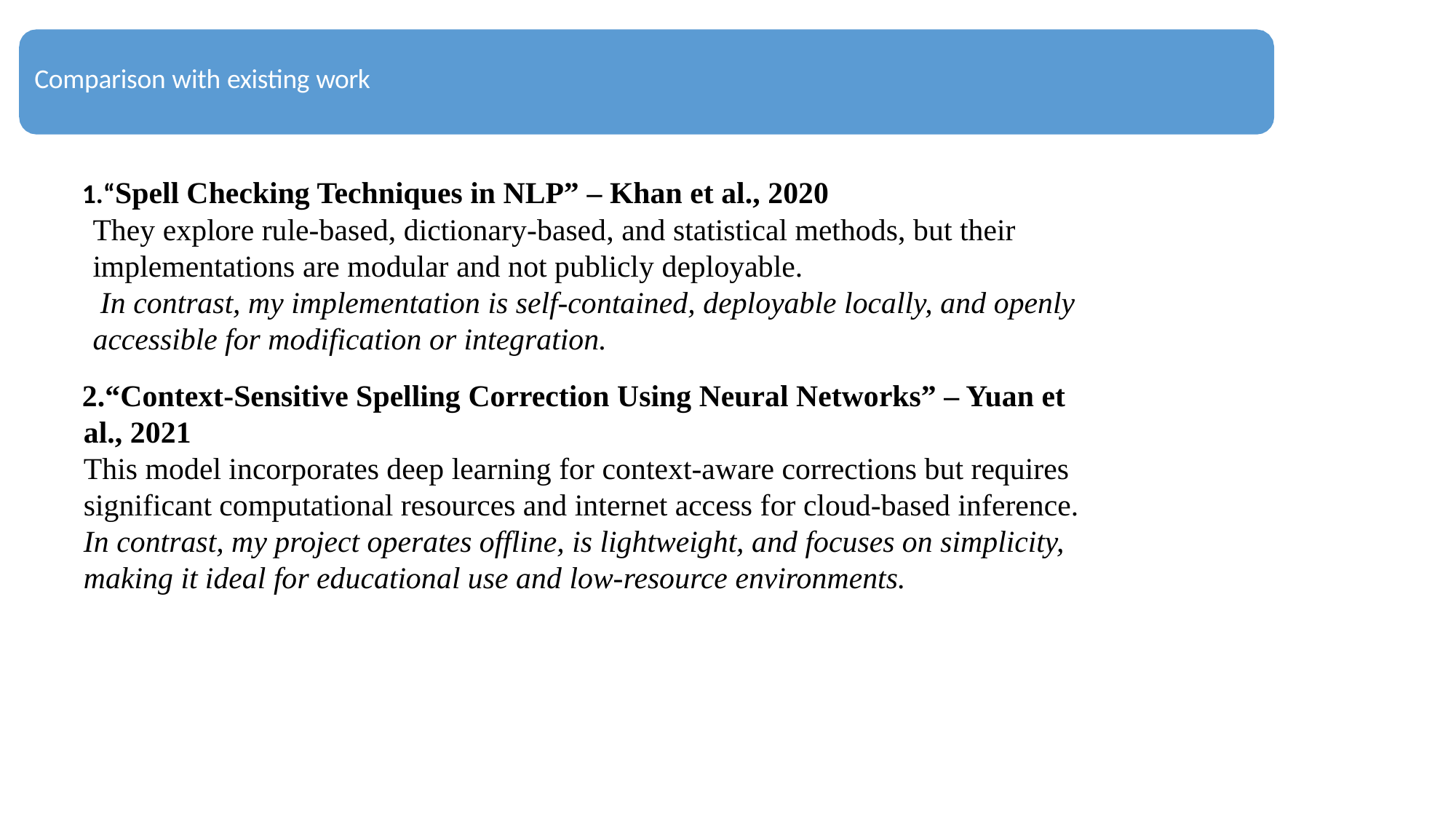

# Comparison with existing work
“Spell Checking Techniques in NLP” – Khan et al., 2020
They explore rule-based, dictionary-based, and statistical methods, but their implementations are modular and not publicly deployable.
 In contrast, my implementation is self-contained, deployable locally, and openly accessible for modification or integration.
“Context-Sensitive Spelling Correction Using Neural Networks” – Yuan et al., 2021
This model incorporates deep learning for context-aware corrections but requires significant computational resources and internet access for cloud-based inference.
In contrast, my project operates offline, is lightweight, and focuses on simplicity, making it ideal for educational use and low-resource environments.